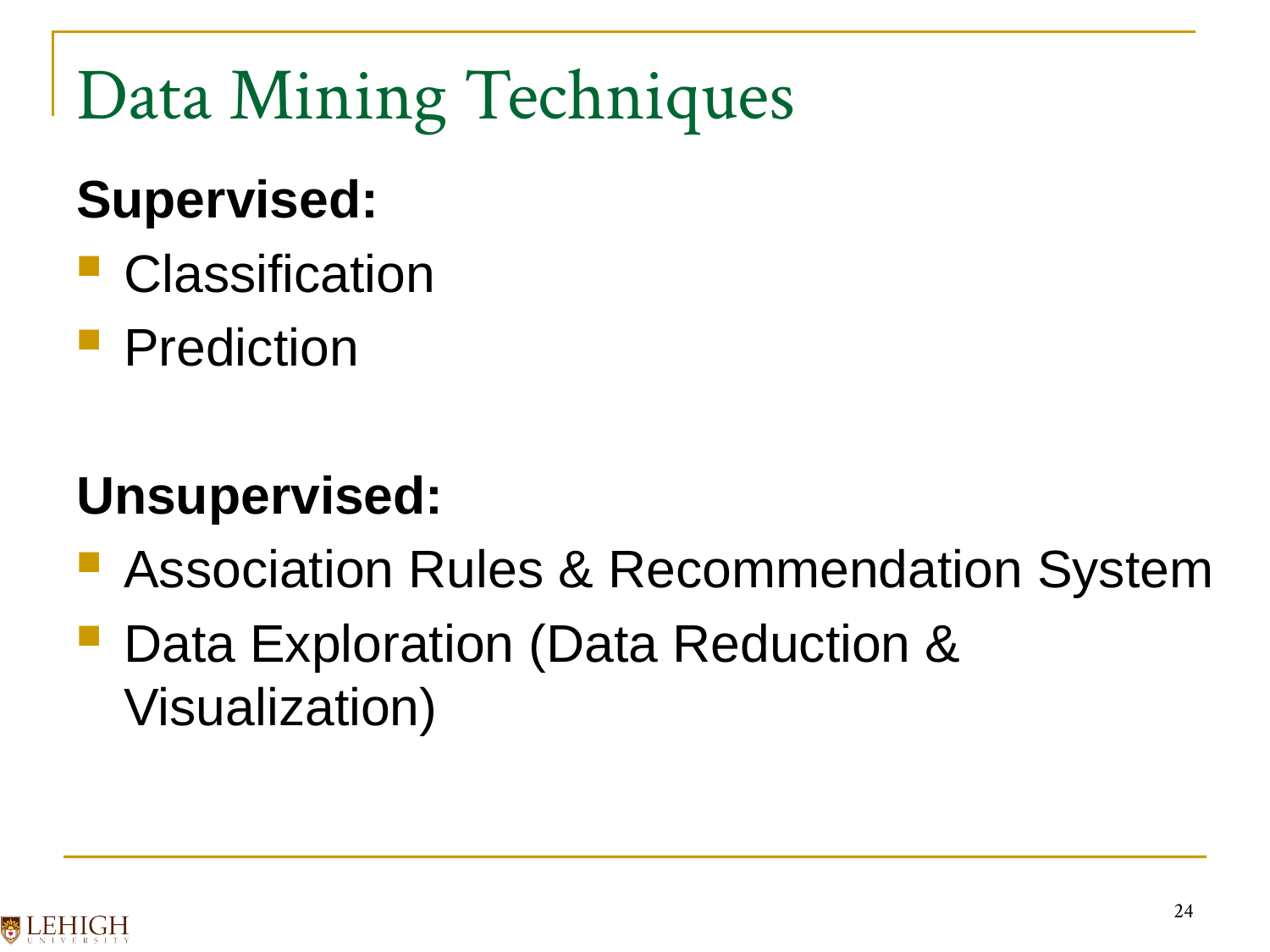

# Data Mining Techniques
Supervised:
Classification
Prediction

Unsupervised:
Association Rules & Recommendation System
Data Exploration (Data Reduction & Visualization)

24